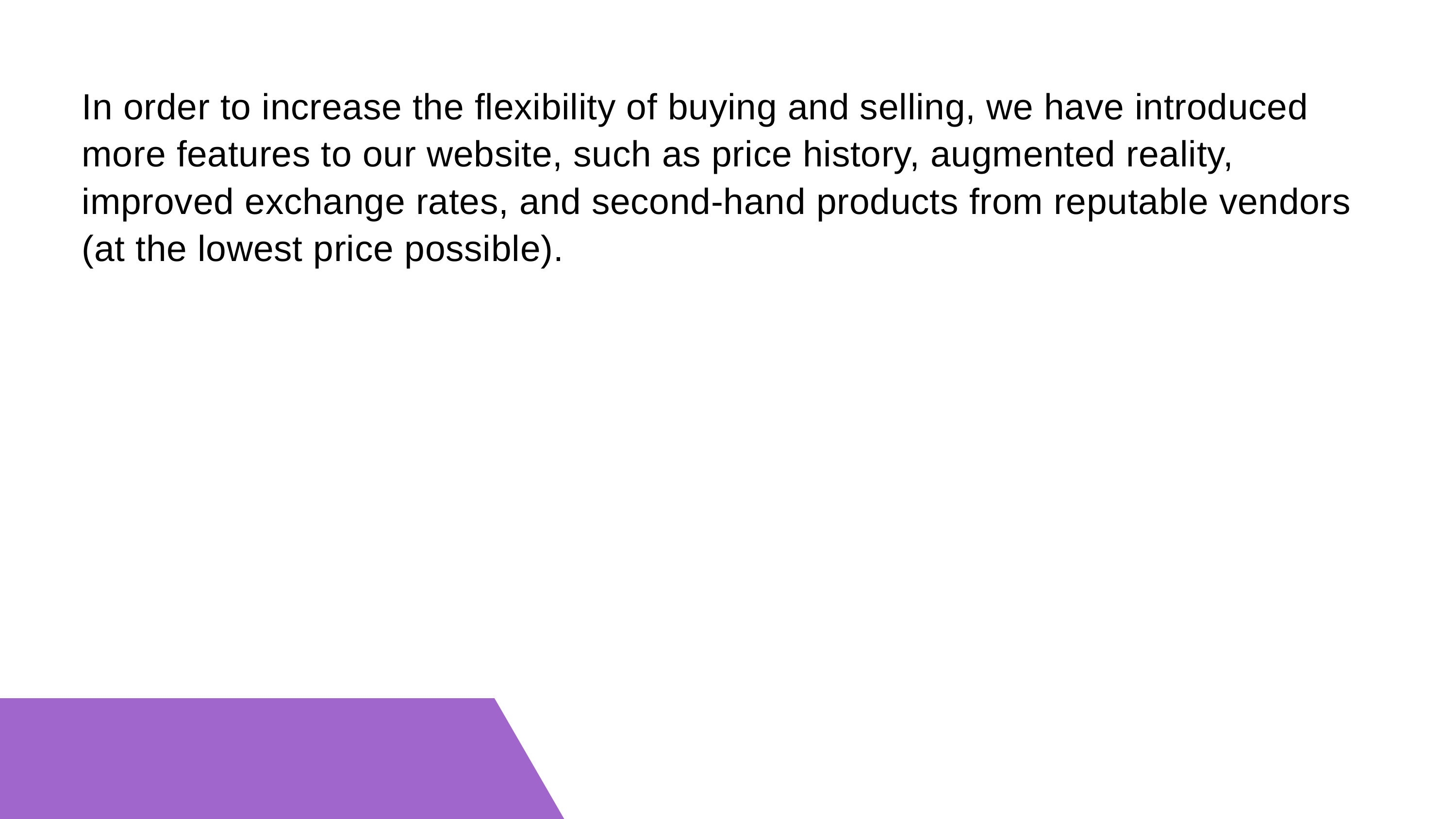

In order to increase the flexibility of buying and selling, we have introduced more features to our website, such as price history, augmented reality, improved exchange rates, and second-hand products from reputable vendors (at the lowest price possible).